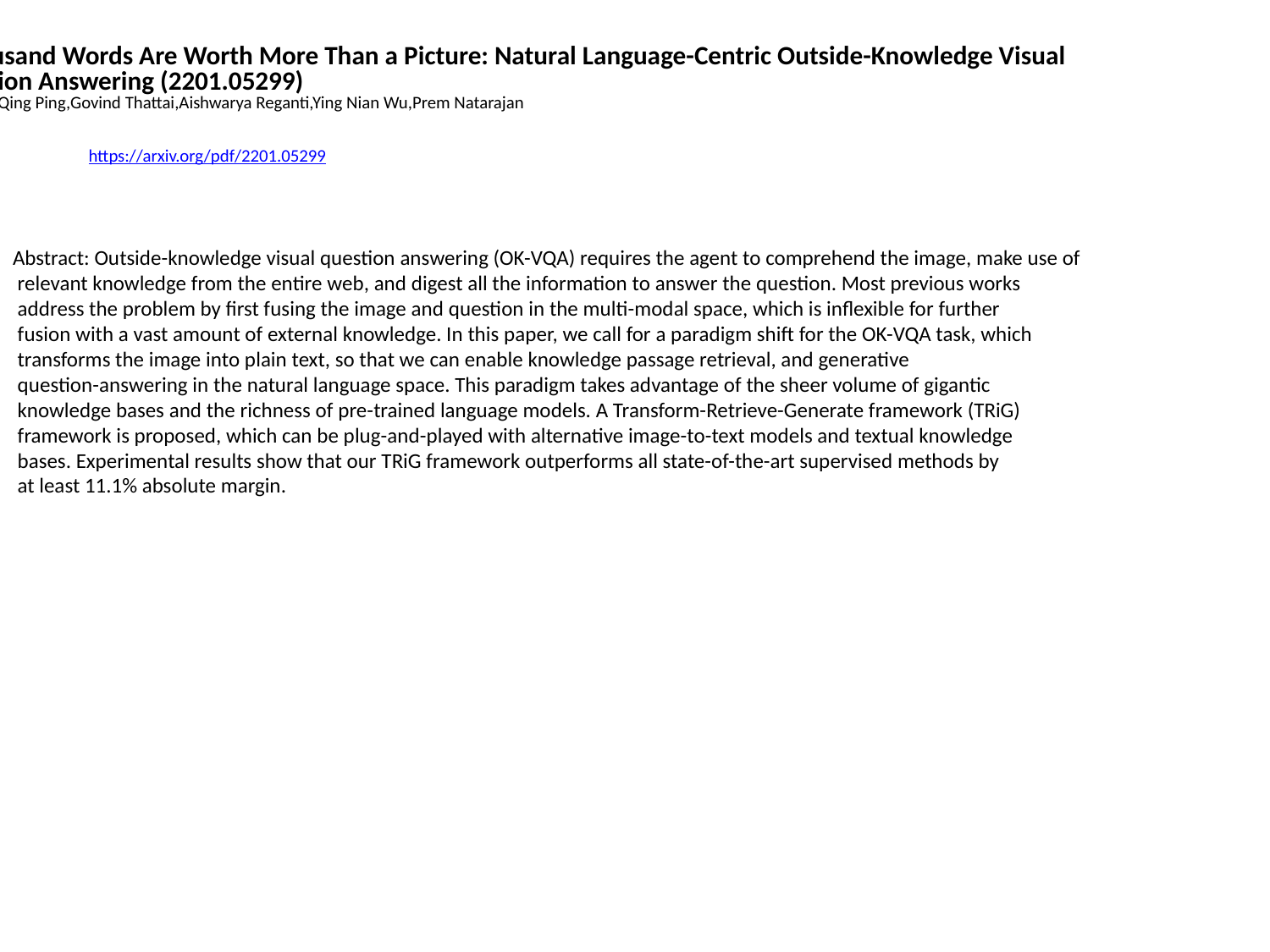

A Thousand Words Are Worth More Than a Picture: Natural Language-Centric Outside-Knowledge Visual
 Question Answering (2201.05299)
Feng Gao,Qing Ping,Govind Thattai,Aishwarya Reganti,Ying Nian Wu,Prem Natarajan

https://arxiv.org/pdf/2201.05299

Abstract: Outside-knowledge visual question answering (OK-VQA) requires the agent to comprehend the image, make use of
 relevant knowledge from the entire web, and digest all the information to answer the question. Most previous works
 address the problem by first fusing the image and question in the multi-modal space, which is inflexible for further
 fusion with a vast amount of external knowledge. In this paper, we call for a paradigm shift for the OK-VQA task, which
 transforms the image into plain text, so that we can enable knowledge passage retrieval, and generative
 question-answering in the natural language space. This paradigm takes advantage of the sheer volume of gigantic
 knowledge bases and the richness of pre-trained language models. A Transform-Retrieve-Generate framework (TRiG)
 framework is proposed, which can be plug-and-played with alternative image-to-text models and textual knowledge
 bases. Experimental results show that our TRiG framework outperforms all state-of-the-art supervised methods by
 at least 11.1% absolute margin.